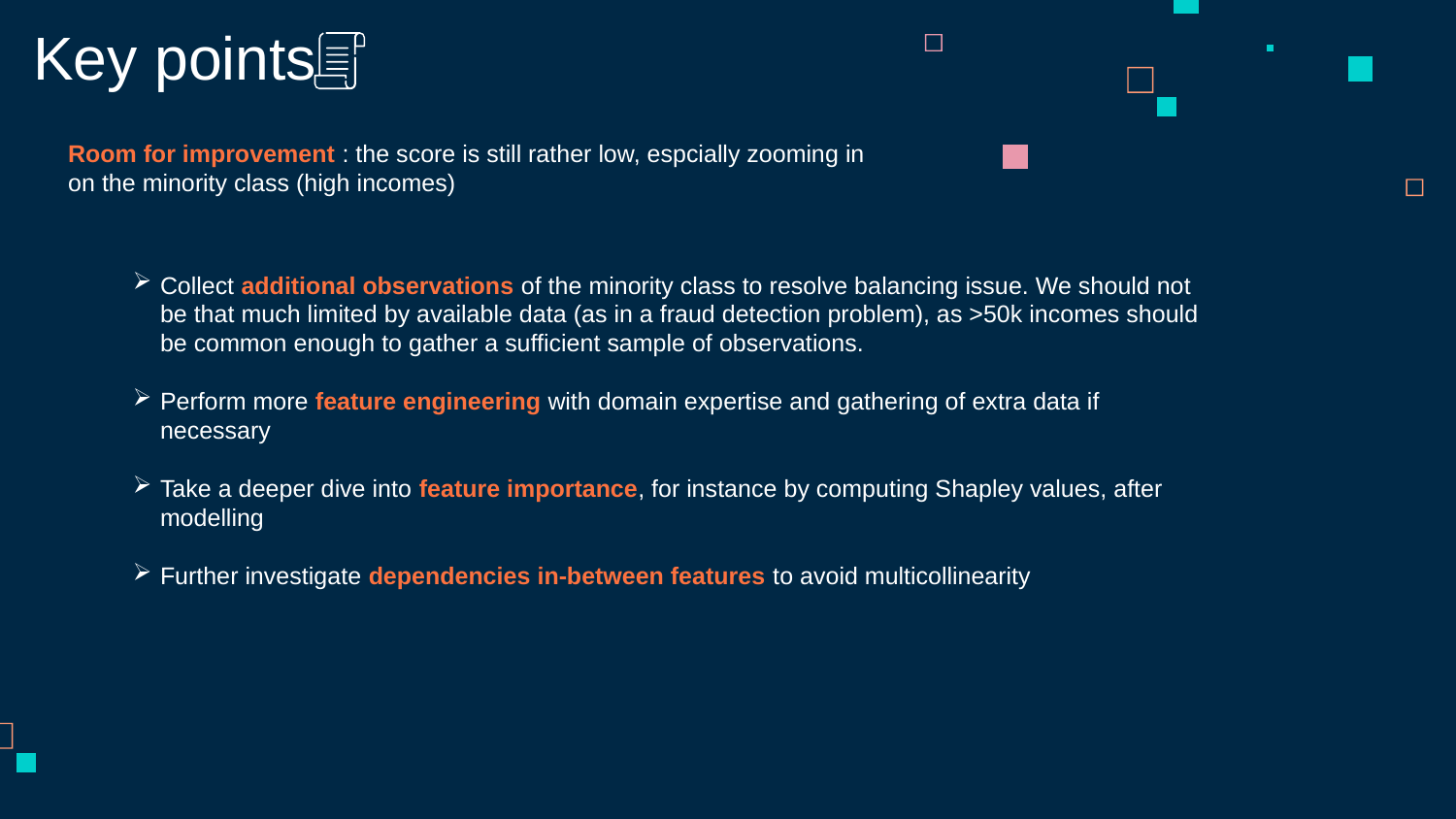

# Key points

Room for improvement : the score is still rather low, espcially zooming in on the minority class (high incomes)

Collect additional observations of the minority class to resolve balancing issue. We should not be that much limited by available data (as in a fraud detection problem), as >50k incomes should be common enough to gather a sufficient sample of observations.

Perform more feature engineering with domain expertise and gathering of extra data if necessary

Take a deeper dive into feature importance, for instance by computing Shapley values, after modelling

Further investigate dependencies in-between features to avoid multicollinearity